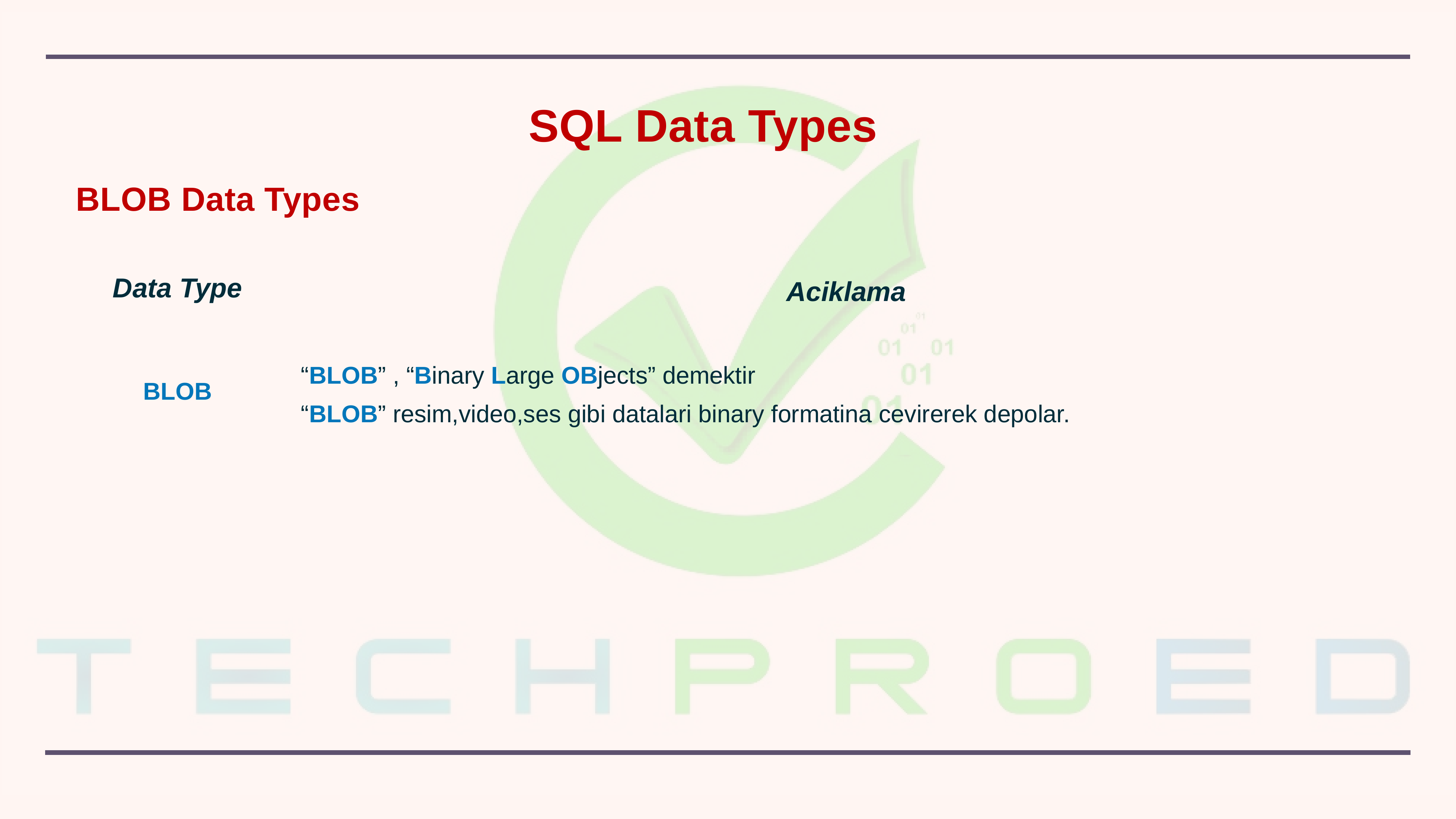

SQL Data Types
BLOB Data Types
| Data Type | Aciklama |
| --- | --- |
| BLOB | “BLOB” , “Binary Large OBjects” demektir “BLOB” resim,video,ses gibi datalari binary formatina cevirerek depolar. |